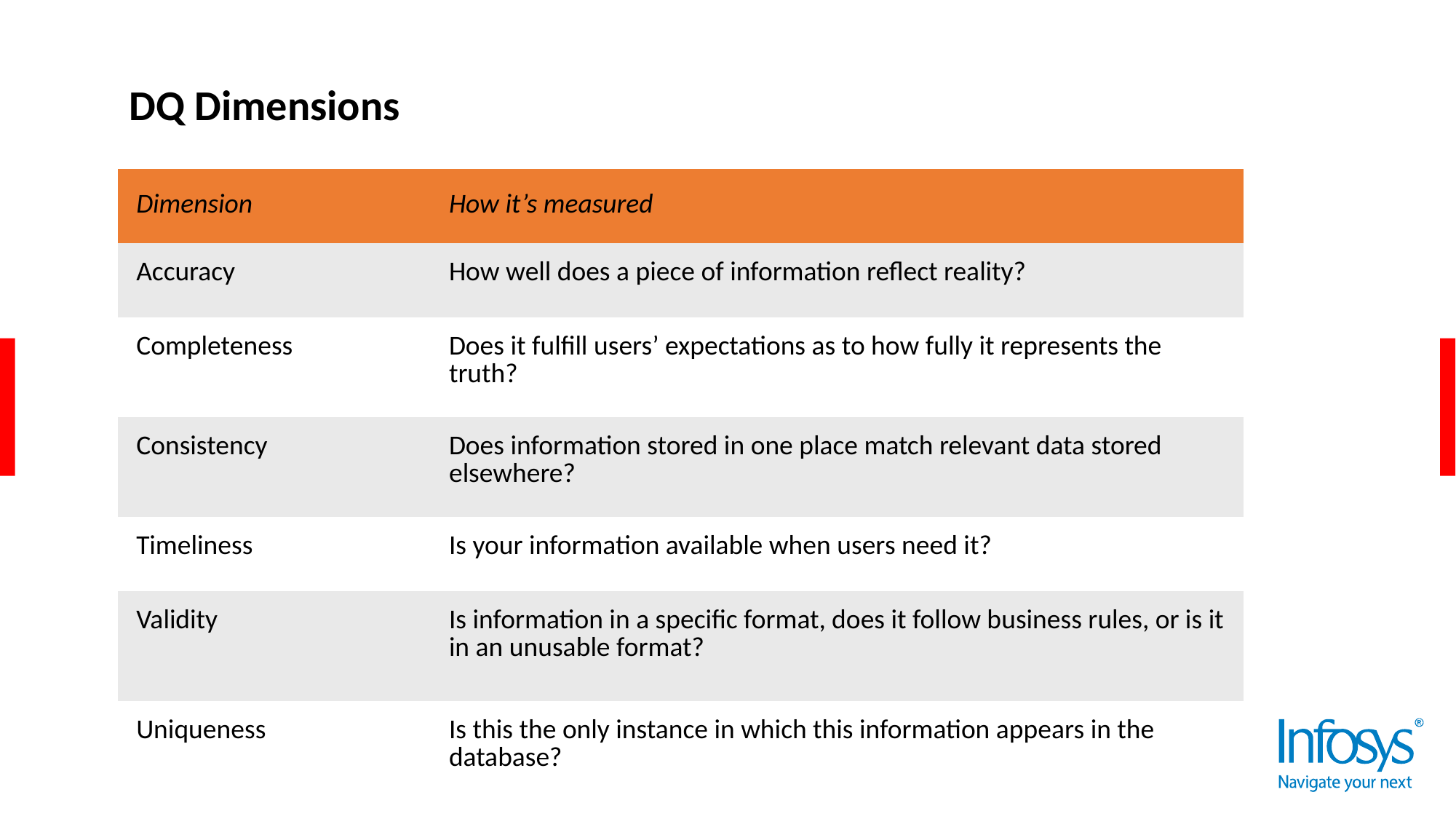

DQ Dimensions

| Dimension | How it’s measured |
| --- | --- |
| Accuracy | How well does a piece of information reflect reality? |
| Completeness | Does it fulfill users’ expectations as to how fully it represents the truth? |
| Consistency | Does information stored in one place match relevant data stored elsewhere? |
| Timeliness | Is your information available when users need it? |
| Validity | Is information in a specific format, does it follow business rules, or is it in an unusable format? |
| Uniqueness | Is this the only instance in which this information appears in the database? |